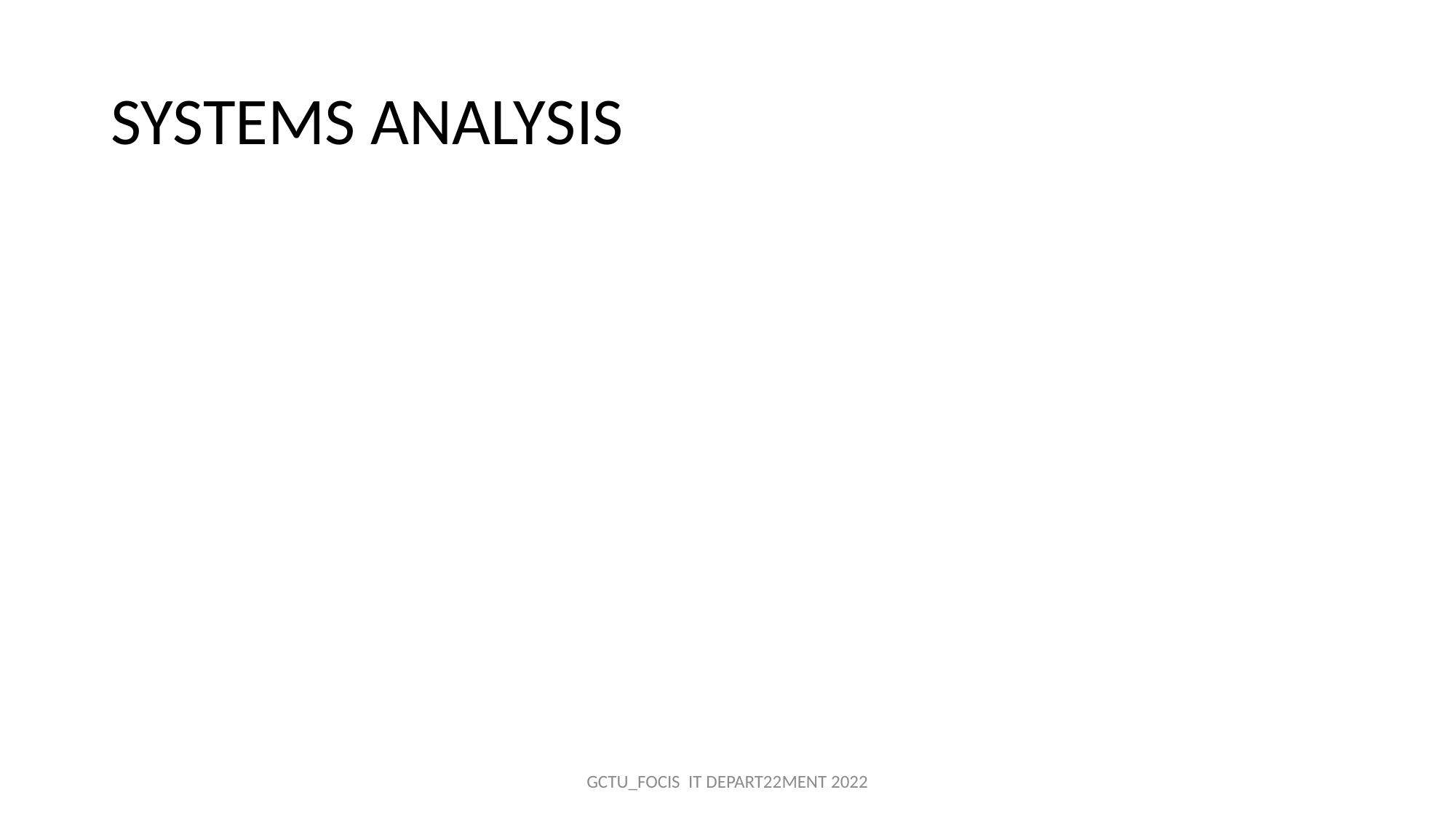

# SYSTEMS ANALYSIS

GCTU_FOCIS  IT DEPART22MENT 2022
8